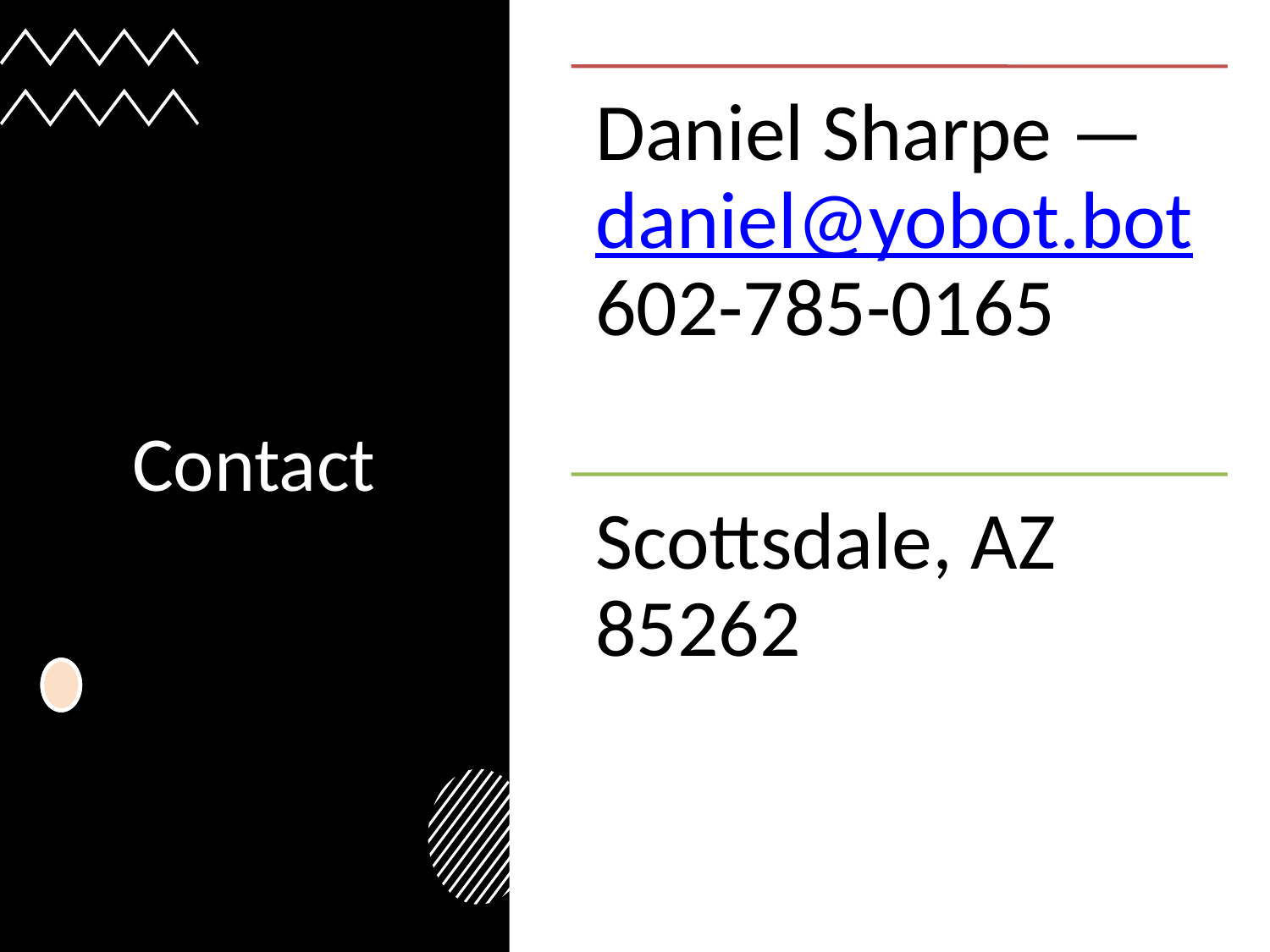

Daniel Sharpe —
daniel@yobot.bot
602-785-0165
Scottsdale, AZ 85262
# Contact